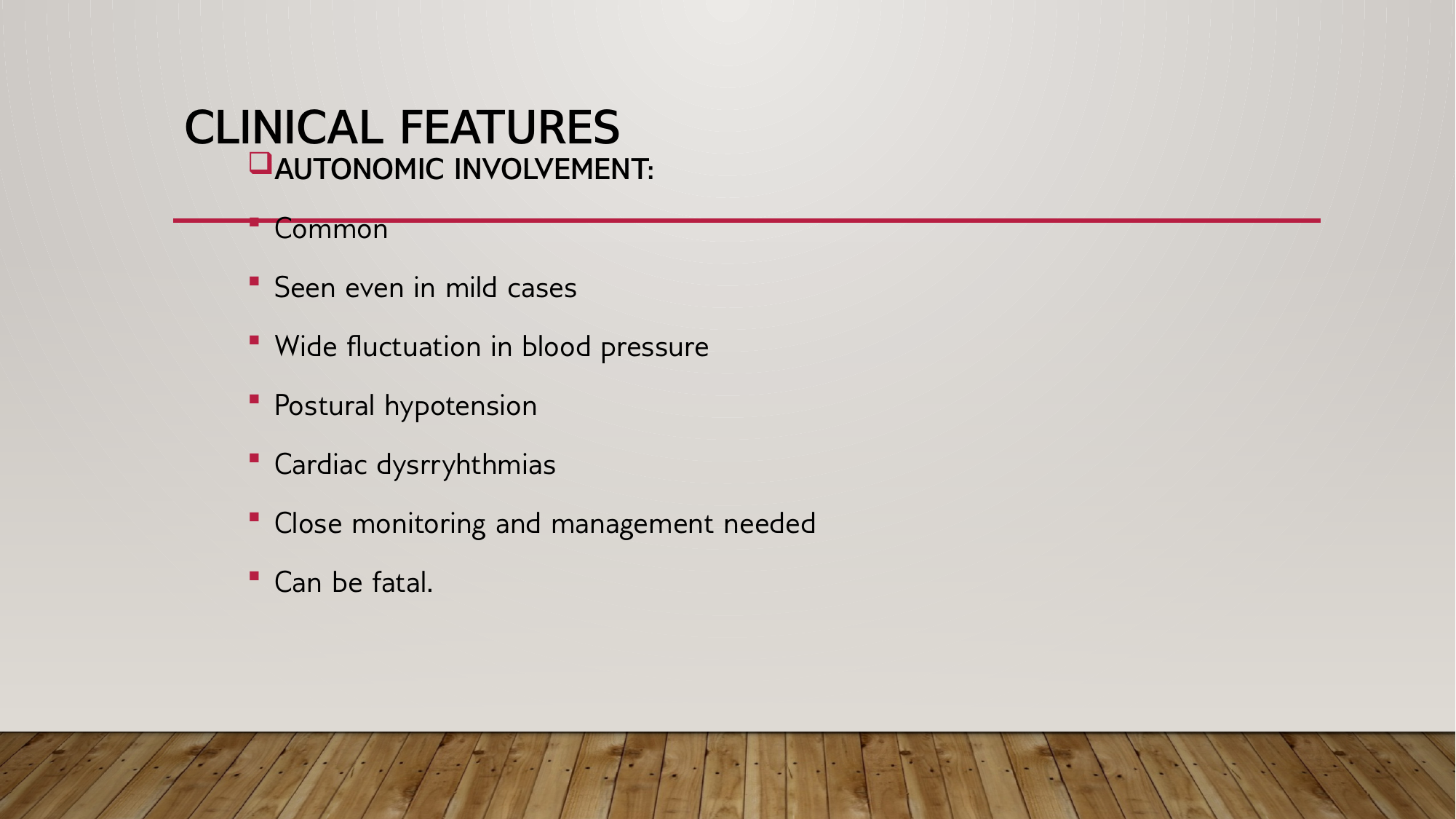

# CLINICAL FEATURES
AUTONOMIC INVOLVEMENT:
Common
Seen even in mild cases
Wide fluctuation in blood pressure
Postural hypotension
Cardiac dysrryhthmias
Close monitoring and management needed
Can be fatal.